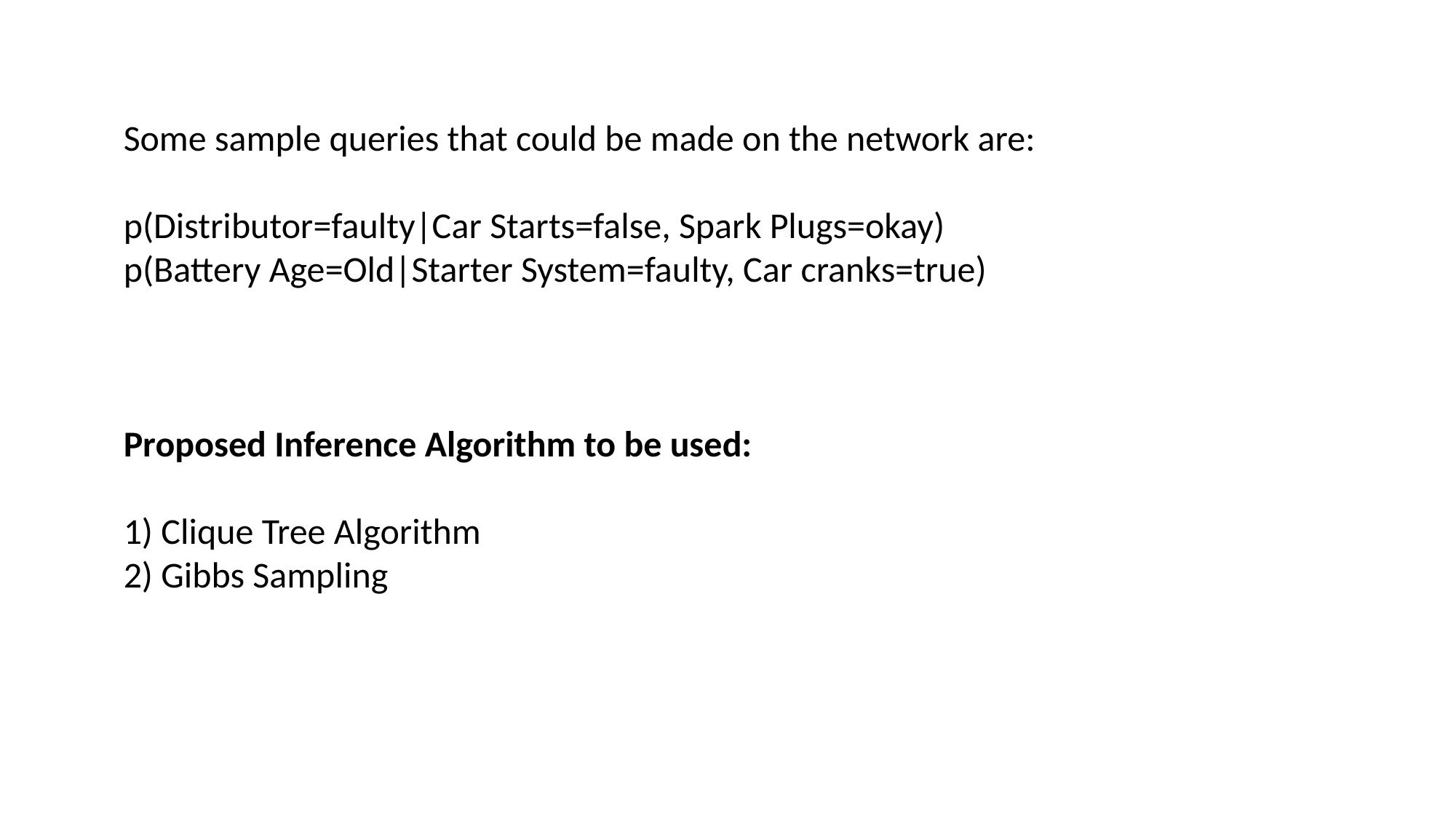

Some sample queries that could be made on the network are:

p(Distributor=faulty|Car Starts=false, Spark Plugs=okay)
p(Battery Age=Old|Starter System=faulty, Car cranks=true)

Proposed Inference Algorithm to be used:

1) Clique Tree Algorithm
2) Gibbs Sampling